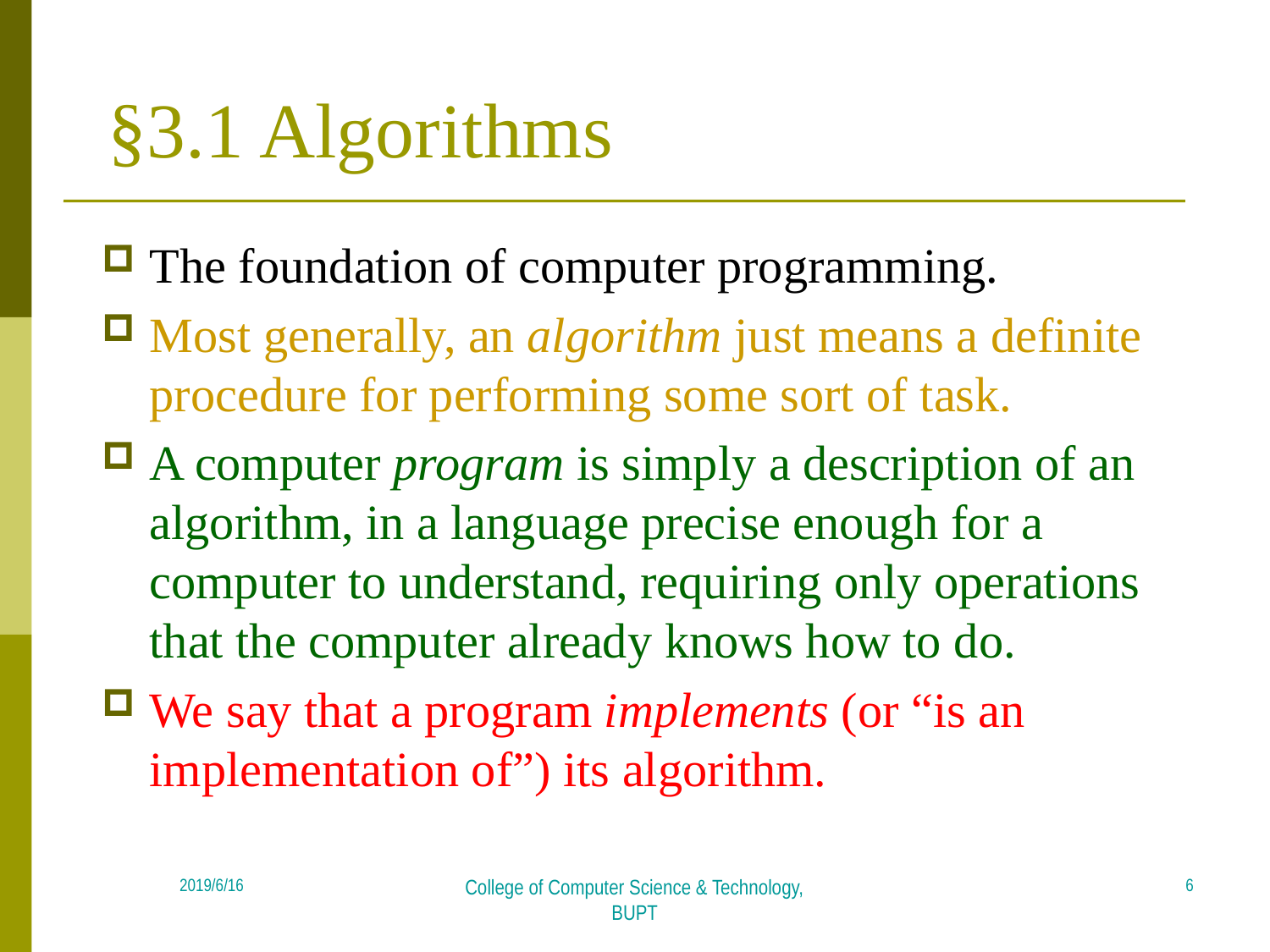

# §3.1 Algorithms
The foundation of computer programming.
Most generally, an algorithm just means a definite procedure for performing some sort of task.
A computer program is simply a description of an algorithm, in a language precise enough for a computer to understand, requiring only operations that the computer already knows how to do.
We say that a program implements (or “is an implementation of”) its algorithm.
6
2019/6/16
College of Computer Science & Technology, BUPT